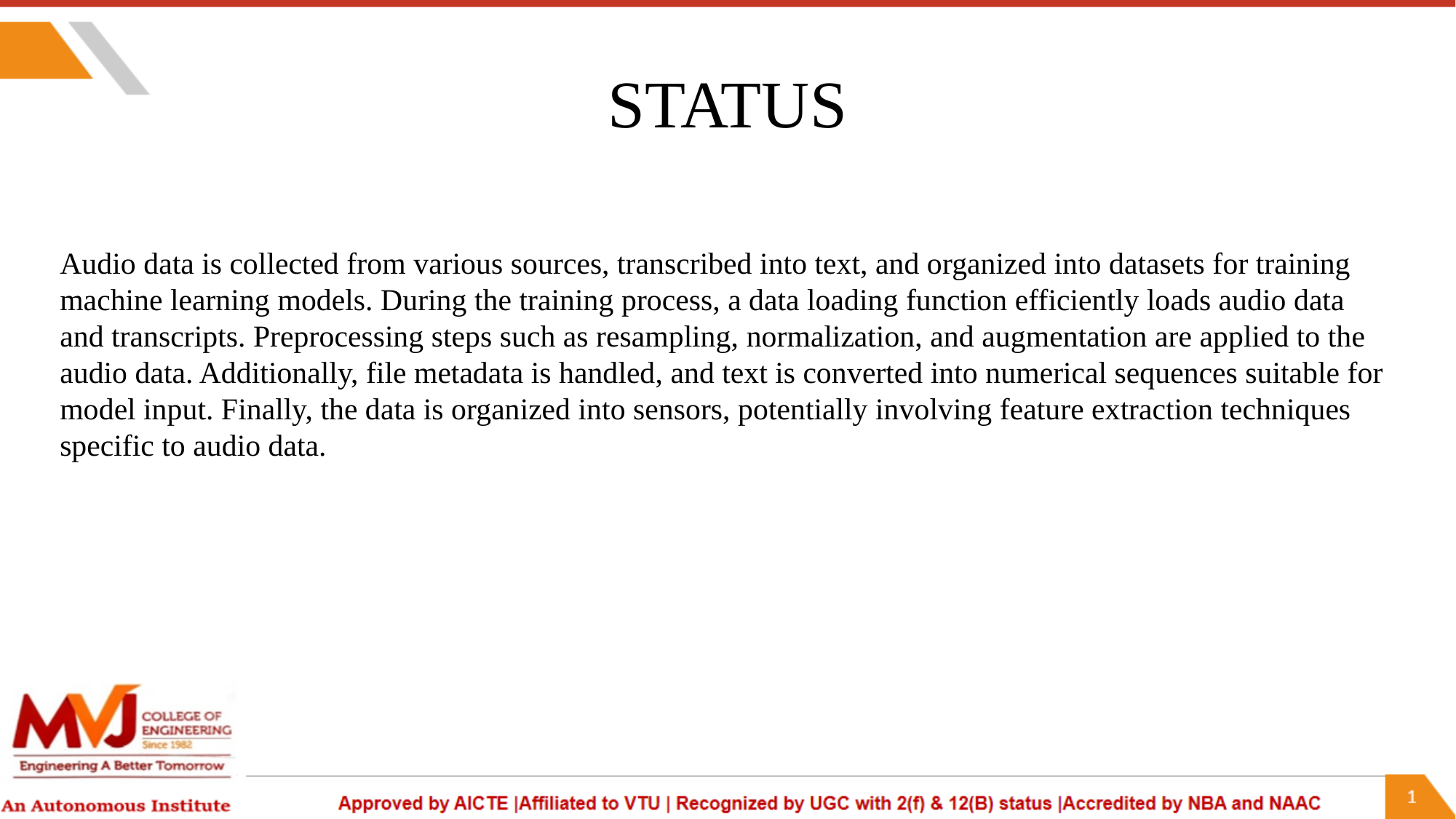

# STATUS

Audio data is collected from various sources, transcribed into text, and organized into datasets for training machine learning models. During the training process, a data loading function efficiently loads audio data and transcripts. Preprocessing steps such as resampling, normalization, and augmentation are applied to the audio data. Additionally, file metadata is handled, and text is converted into numerical sequences suitable for model input. Finally, the data is organized into sensors, potentially involving feature extraction techniques specific to audio data.